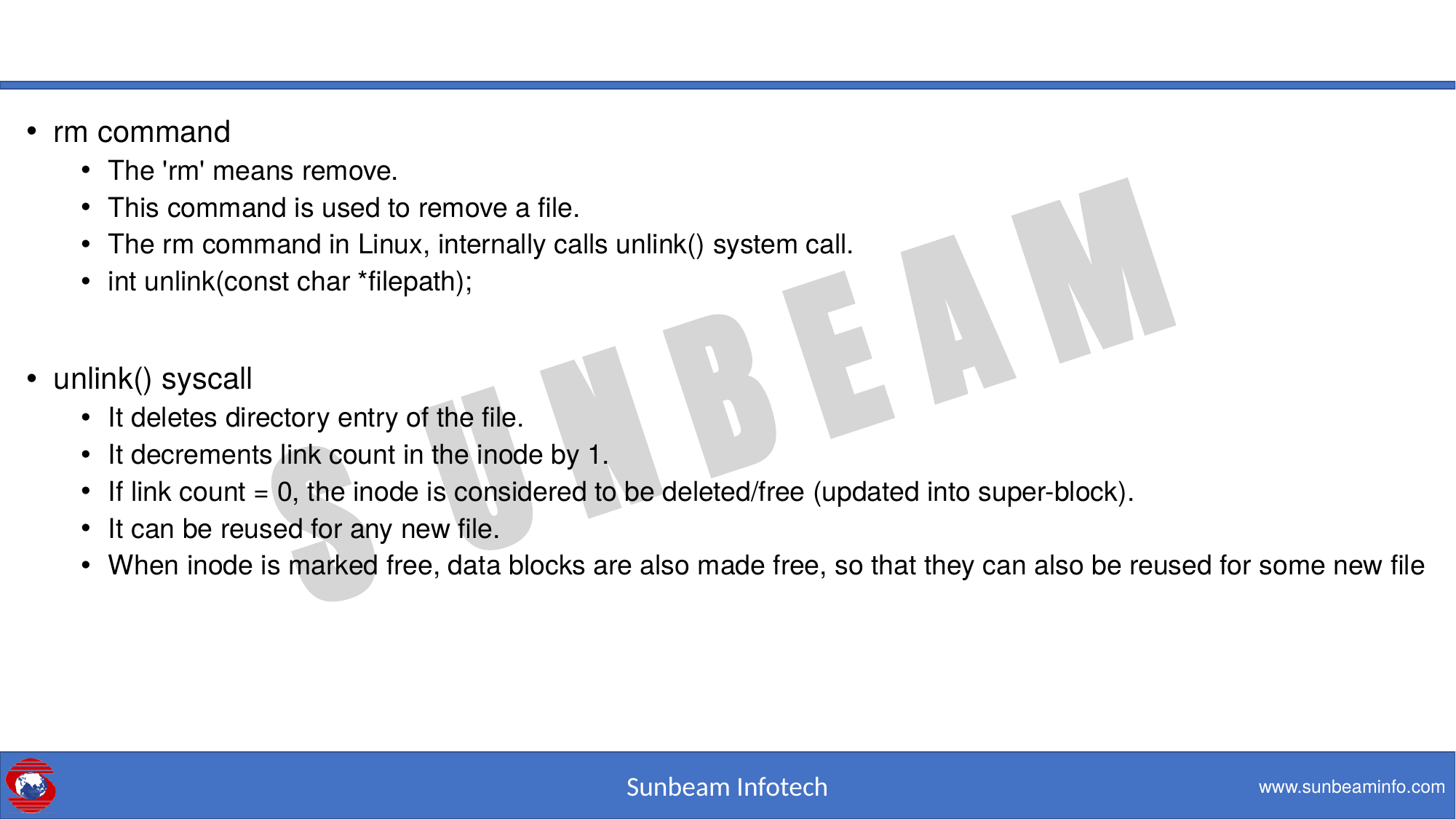

#
rm command
The 'rm' means remove.
This command is used to remove a file.
The rm command in Linux, internally calls unlink() system call.
int unlink(const char *filepath);

unlink() syscall
It deletes directory entry of the file.
It decrements link count in the inode by 1.
If link count = 0, the inode is considered to be deleted/free (updated into super-block).
It can be reused for any new file.
When inode is marked free, data blocks are also made free, so that they can also be reused for some new file